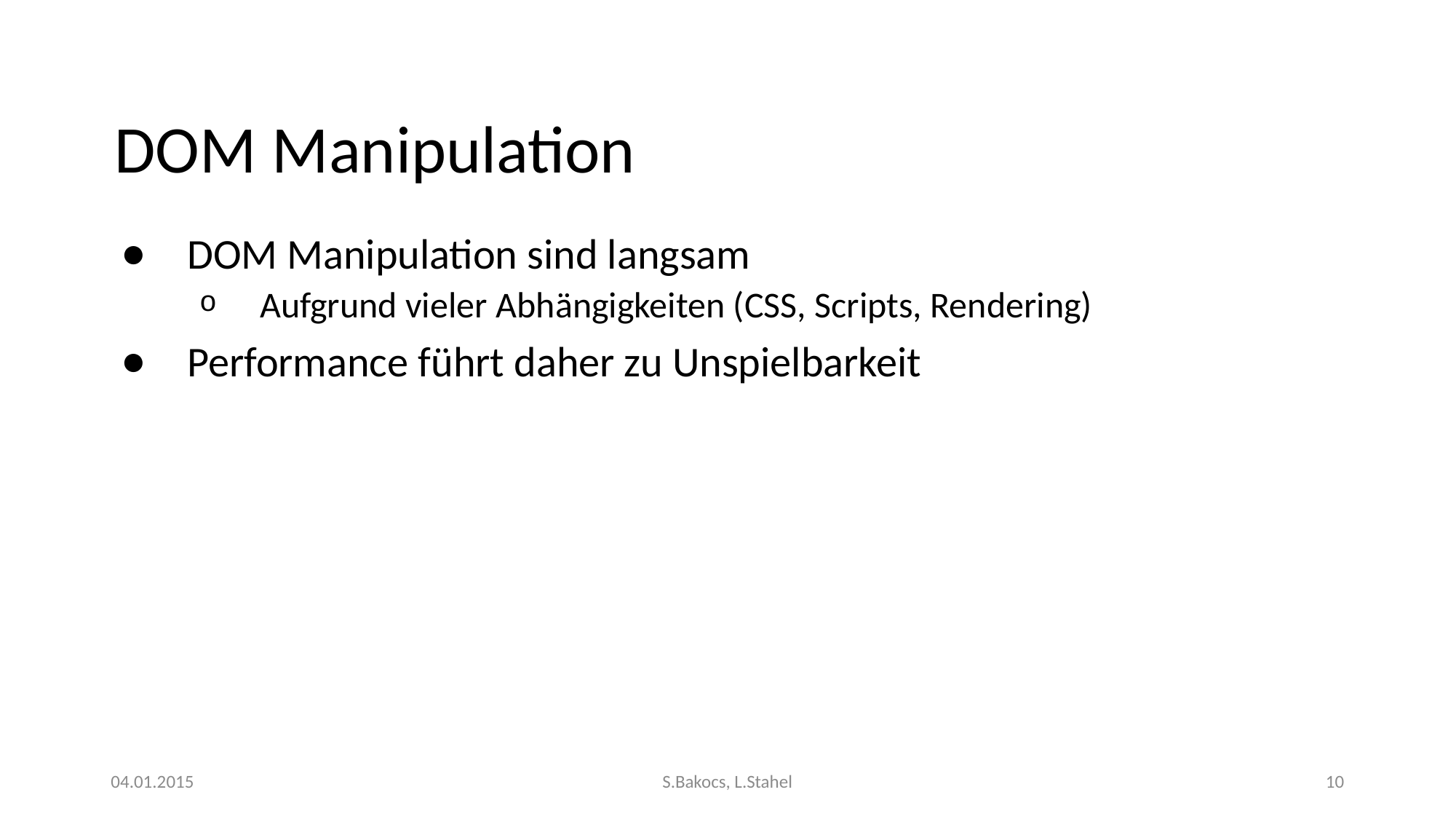

# DOM Manipulation
DOM Manipulation sind langsam
Aufgrund vieler Abhängigkeiten (CSS, Scripts, Rendering)
Performance führt daher zu Unspielbarkeit

04.01.2015
S.Bakocs, L.Stahel
10